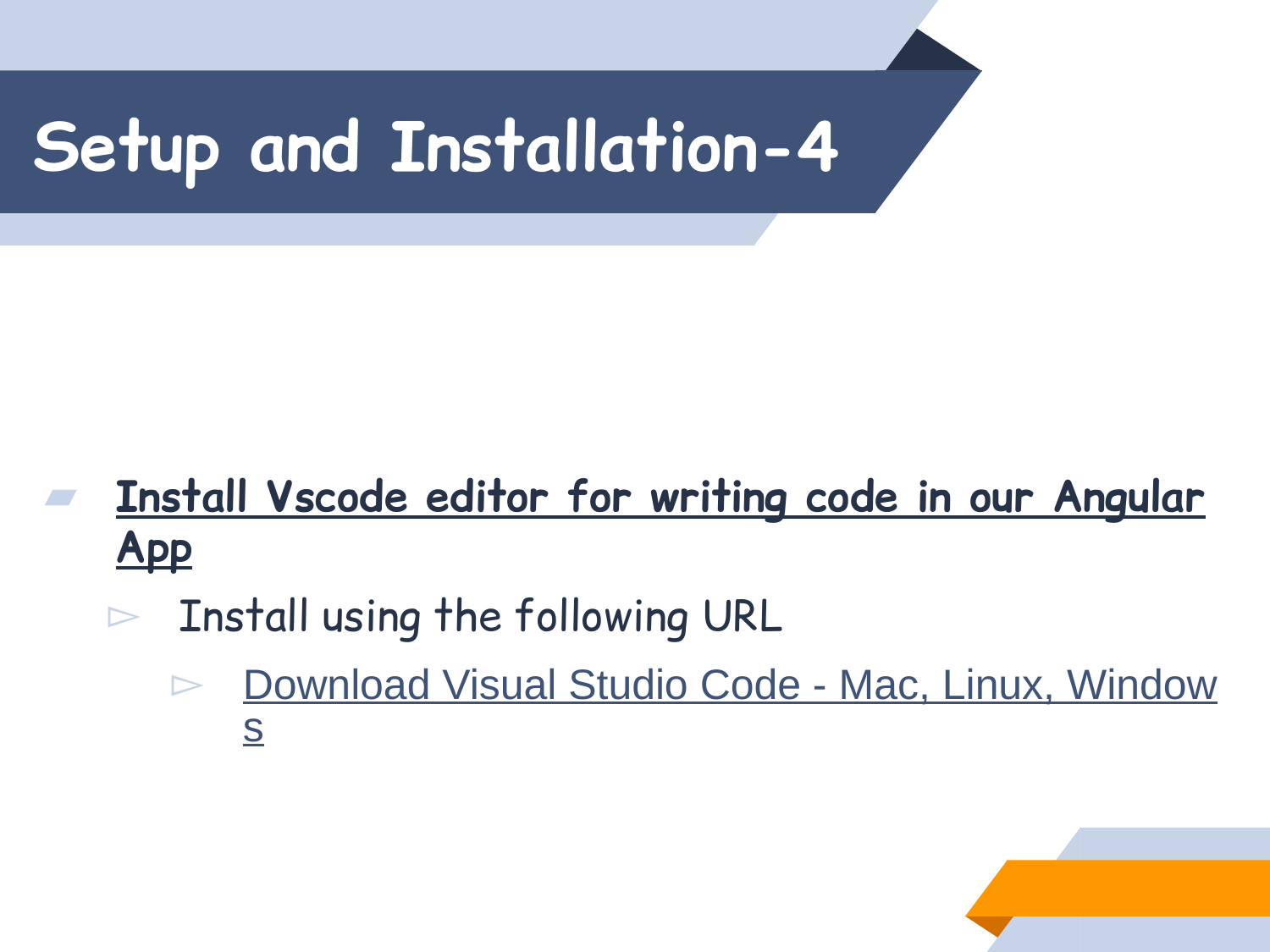

# Setup and Installation-4
Install Vscode editor for writing code in our Angular App
Install using the following URL
Download Visual Studio Code - Mac, Linux, Windows